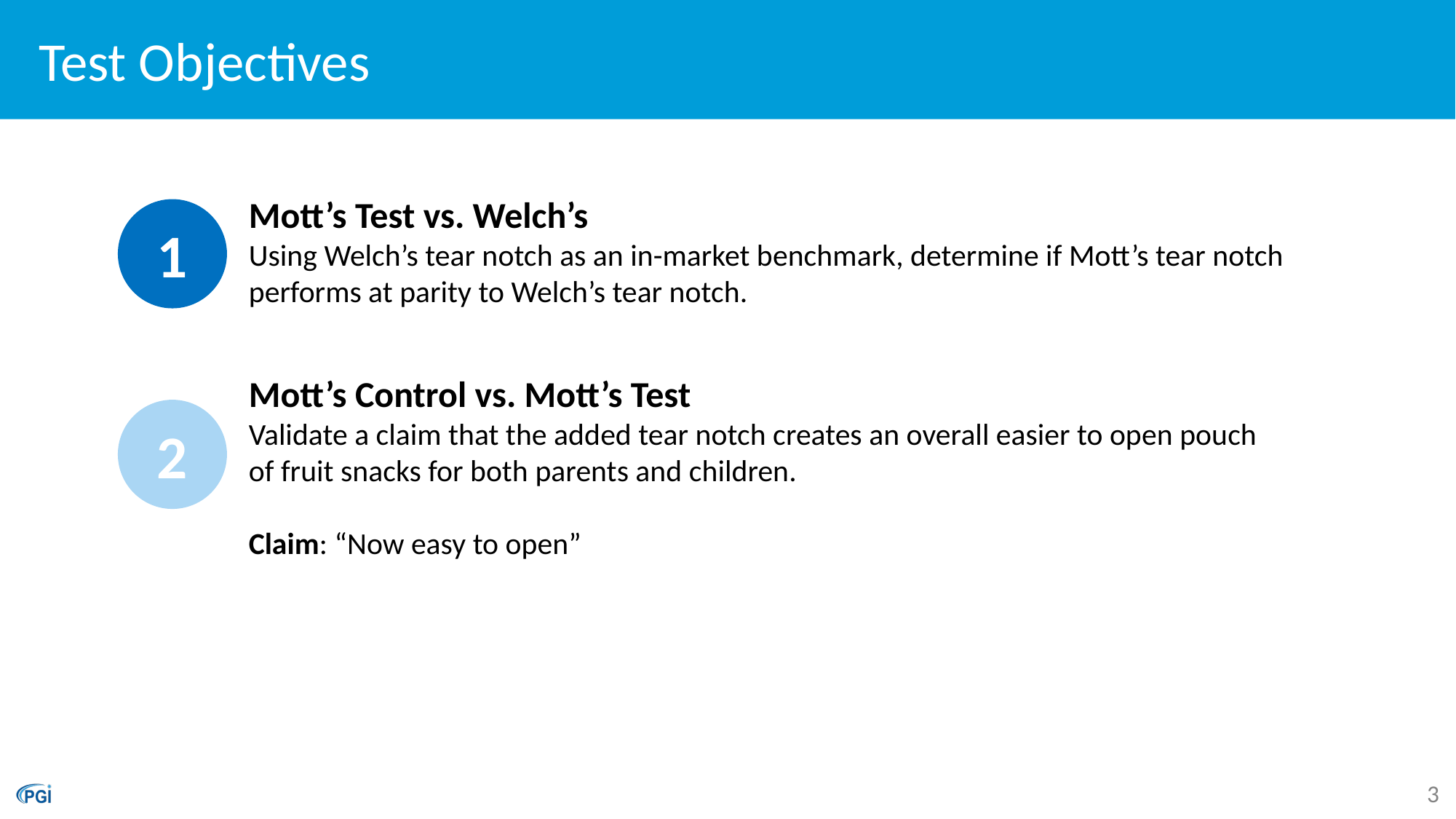

# Test Objectives
Mott’s Test vs. Welch’s
Using Welch’s tear notch as an in-market benchmark, determine if Mott’s tear notch performs at parity to Welch’s tear notch.
1
Mott’s Control vs. Mott’s Test
Validate a claim that the added tear notch creates an overall easier to open pouch of fruit snacks for both parents and children.

Claim: “Now easy to open”
2
3